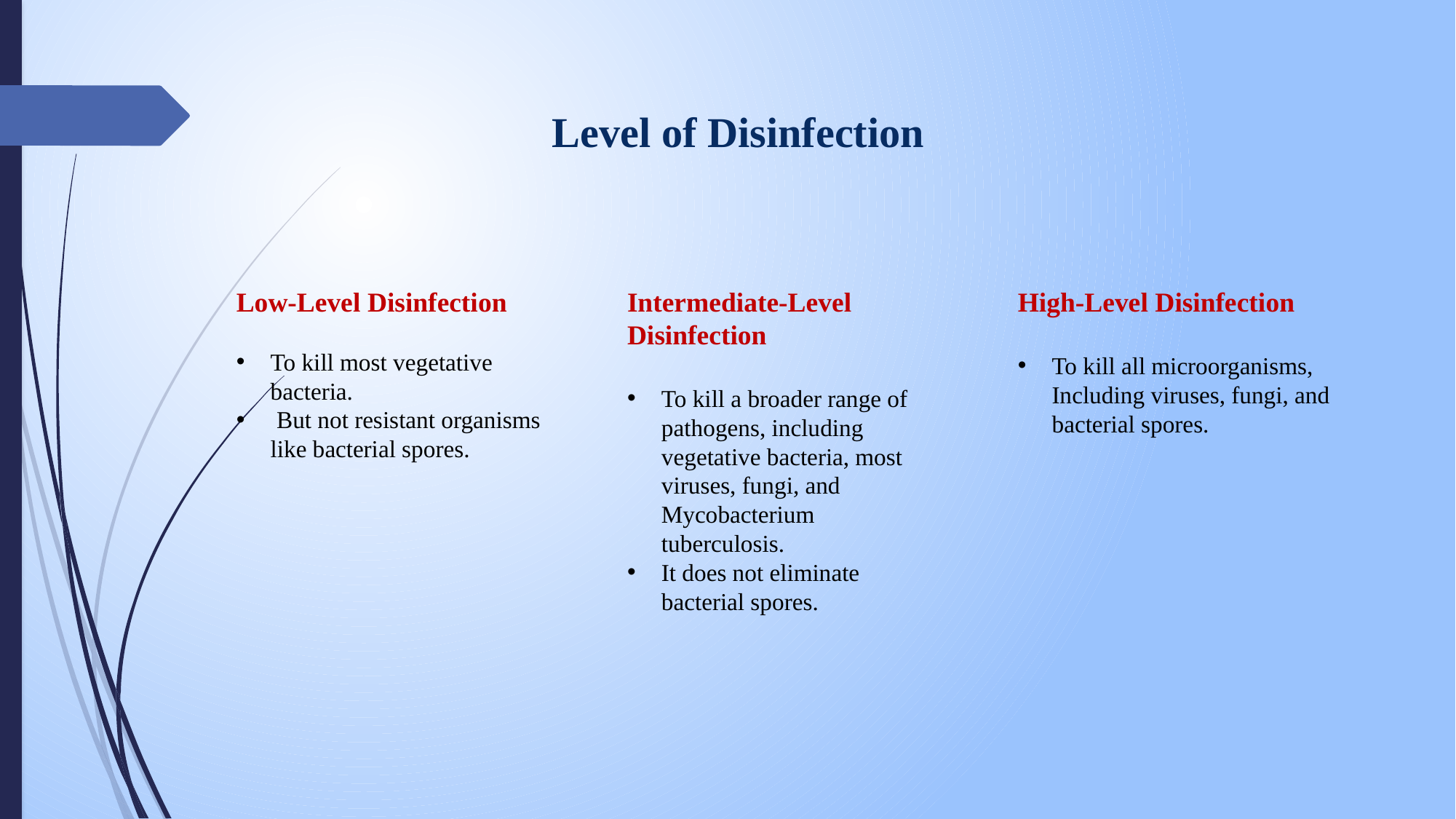

Level of Disinfection
Low-Level Disinfection

To kill most vegetative bacteria.
 But not resistant organisms like bacterial spores.
Intermediate-Level Disinfection

To kill a broader range of pathogens, including vegetative bacteria, most viruses, fungi, and Mycobacterium tuberculosis.
It does not eliminate bacterial spores.
High-Level Disinfection

To kill all microorganisms, Including viruses, fungi, and bacterial spores.